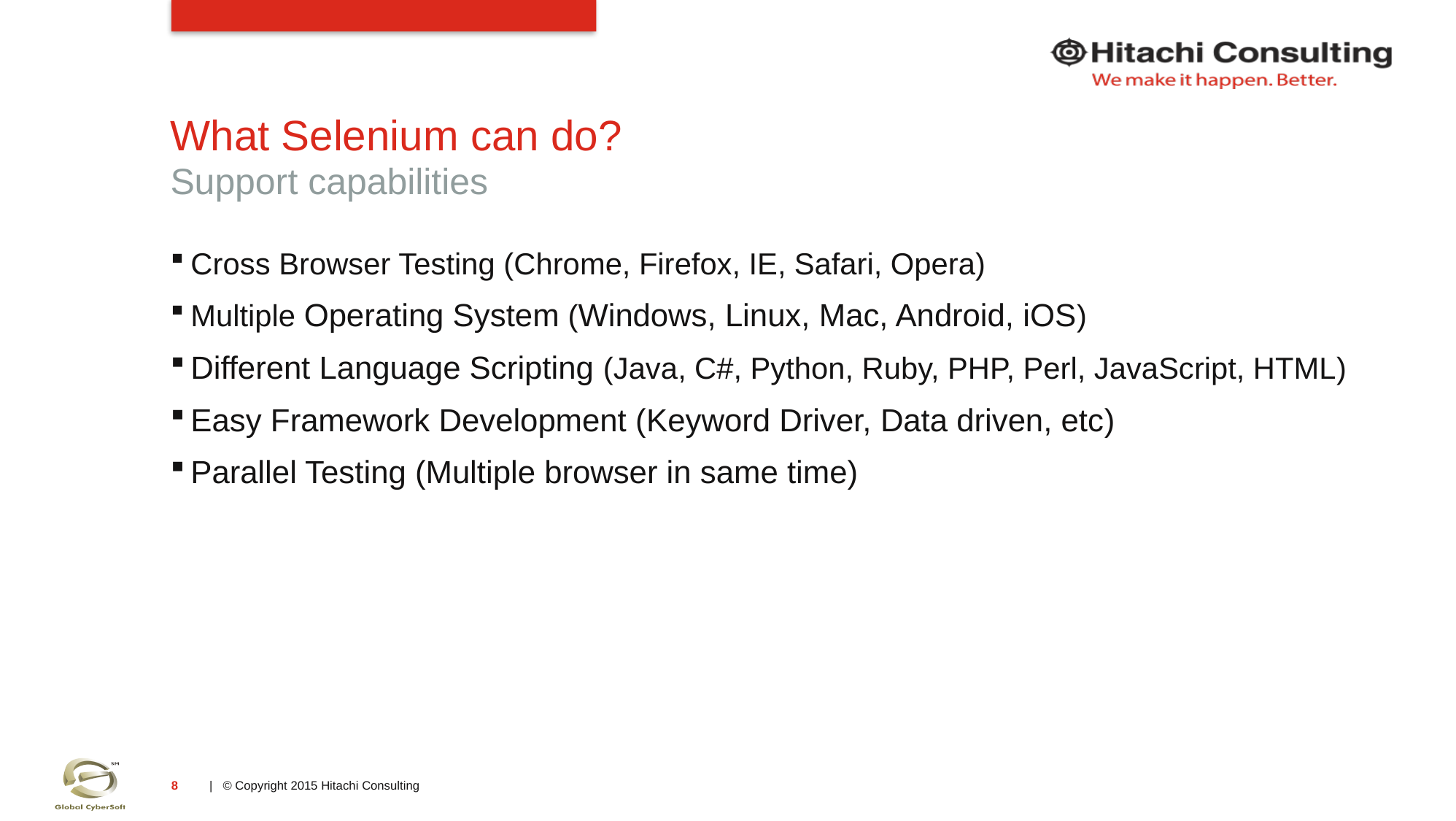

# What Selenium can do?
Support capabilities

Cross Browser Testing (Chrome, Firefox, IE, Safari, Opera)
Multiple Operating System (Windows, Linux, Mac, Android, iOS)
Different Language Scripting (Java, C#, Python, Ruby, PHP, Perl, JavaScript, HTML)
Easy Framework Development (Keyword Driver, Data driven, etc)
Parallel Testing (Multiple browser in same time)